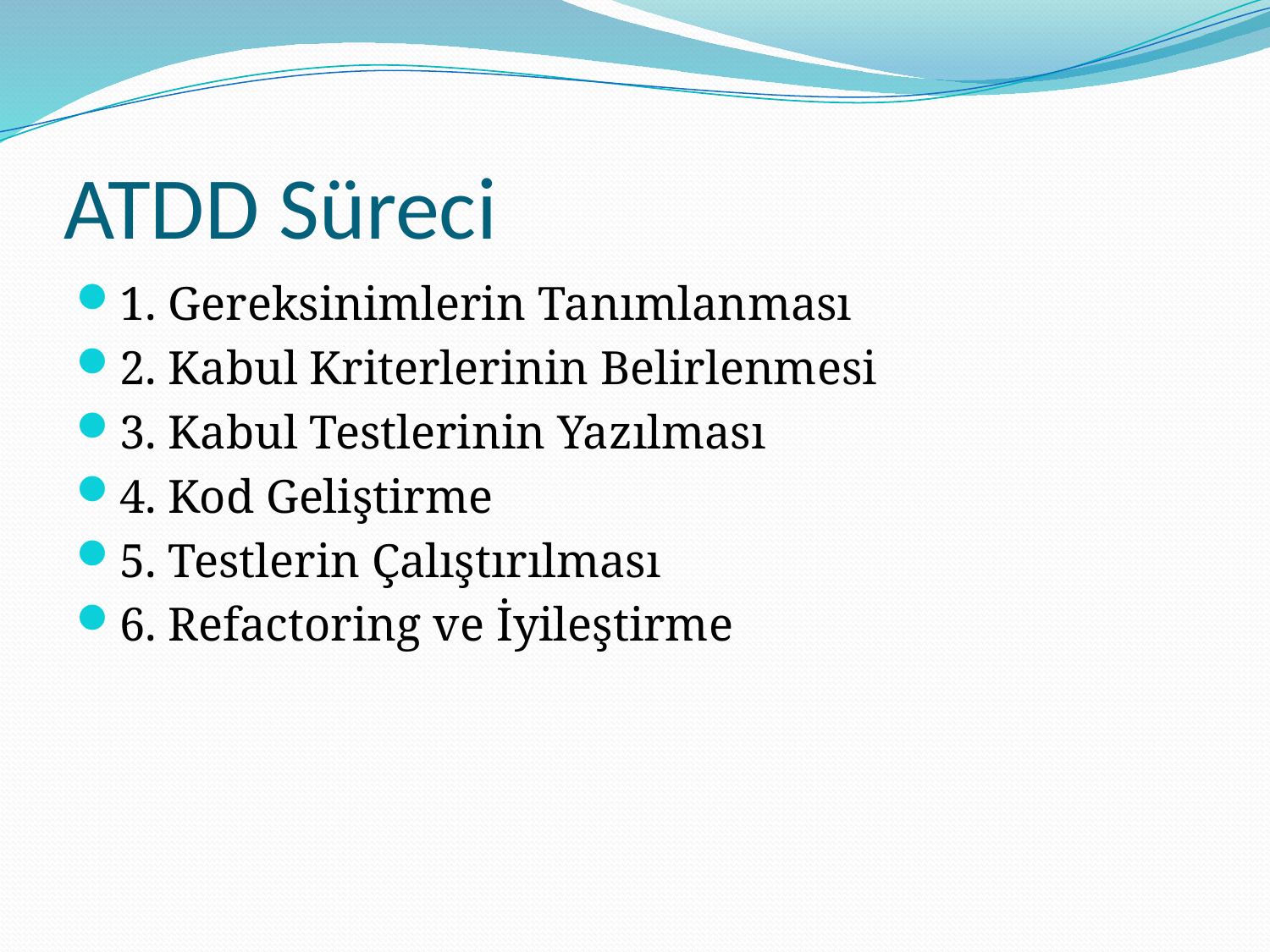

# ATDD Süreci
1. Gereksinimlerin Tanımlanması
2. Kabul Kriterlerinin Belirlenmesi
3. Kabul Testlerinin Yazılması
4. Kod Geliştirme
5. Testlerin Çalıştırılması
6. Refactoring ve İyileştirme